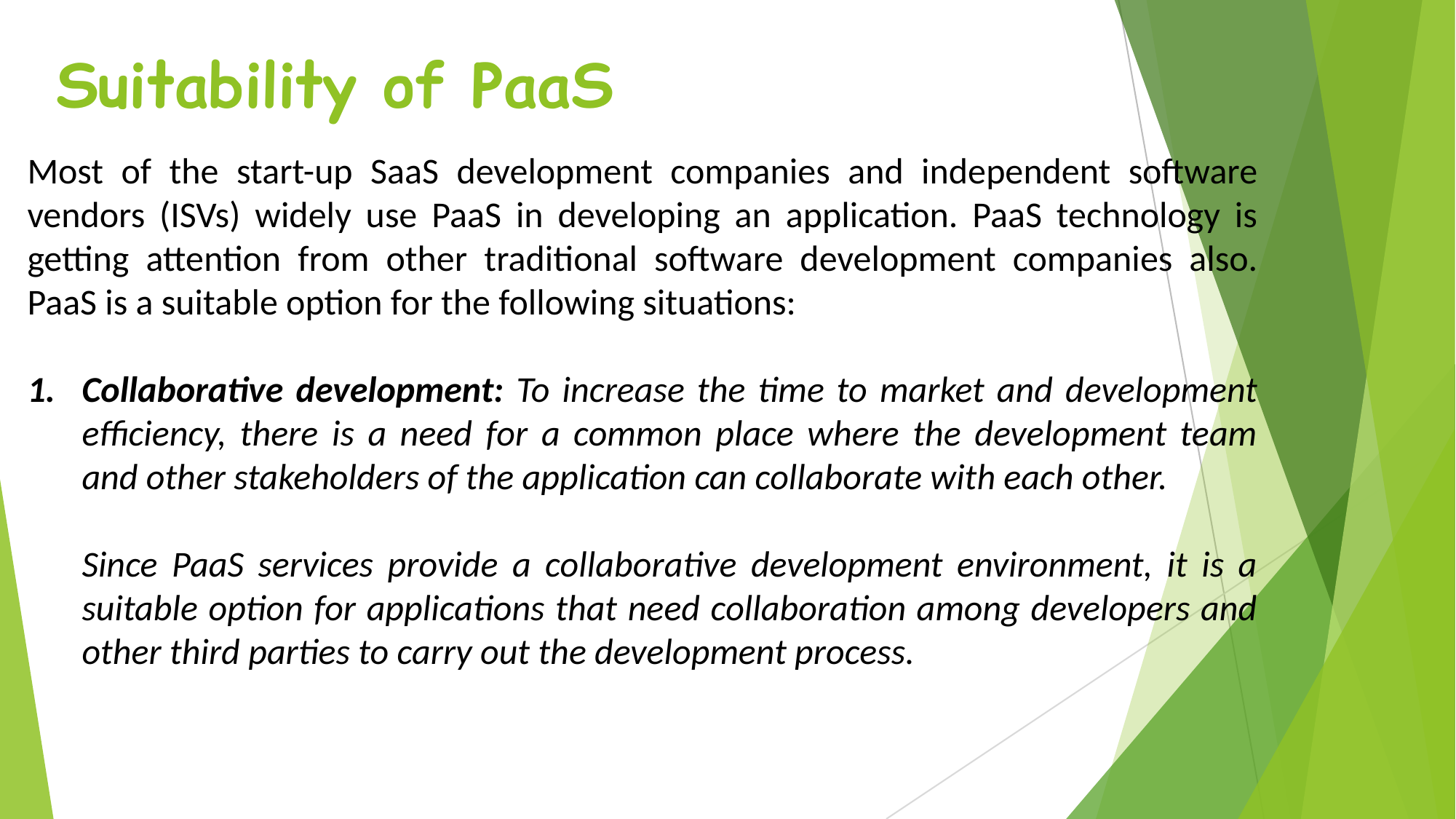

# Suitability of PaaS
Most of the start-up SaaS development companies and independent software vendors (ISVs) widely use PaaS in developing an application. PaaS technology is getting attention from other traditional software development companies also. PaaS is a suitable option for the following situations:

Collaborative development: To increase the time to market and development efficiency, there is a need for a common place where the development team and other stakeholders of the application can collaborate with each other.

	Since PaaS services provide a collaborative development environment, it is a suitable option for applications that need collaboration among developers and other third parties to carry out the development process.